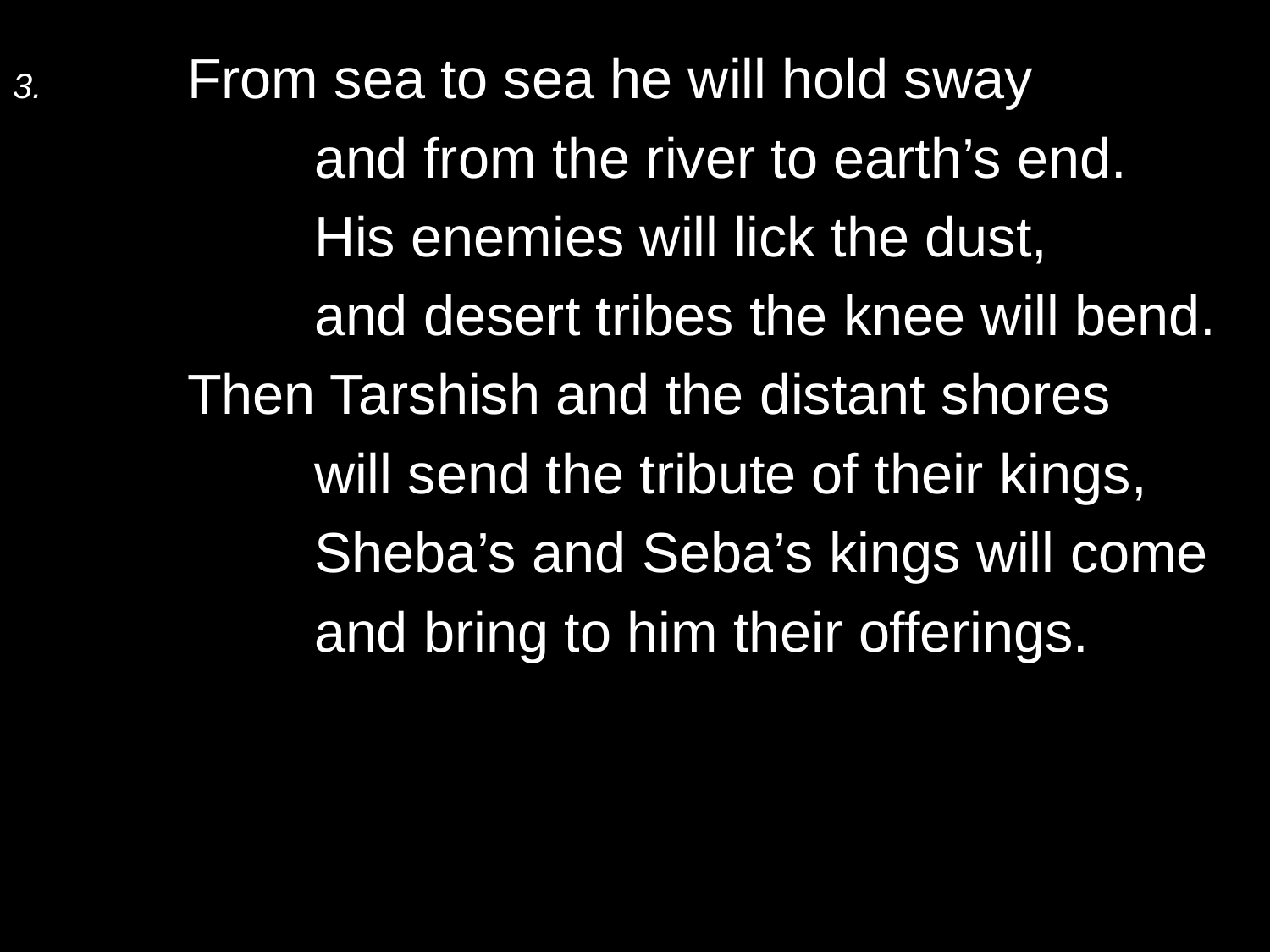

3.	From sea to sea he will hold sway
		and from the river to earth’s end.
		His enemies will lick the dust,
		and desert tribes the knee will bend.
	Then Tarshish and the distant shores
		will send the tribute of their kings,
		Sheba’s and Seba’s kings will come
		and bring to him their offerings.